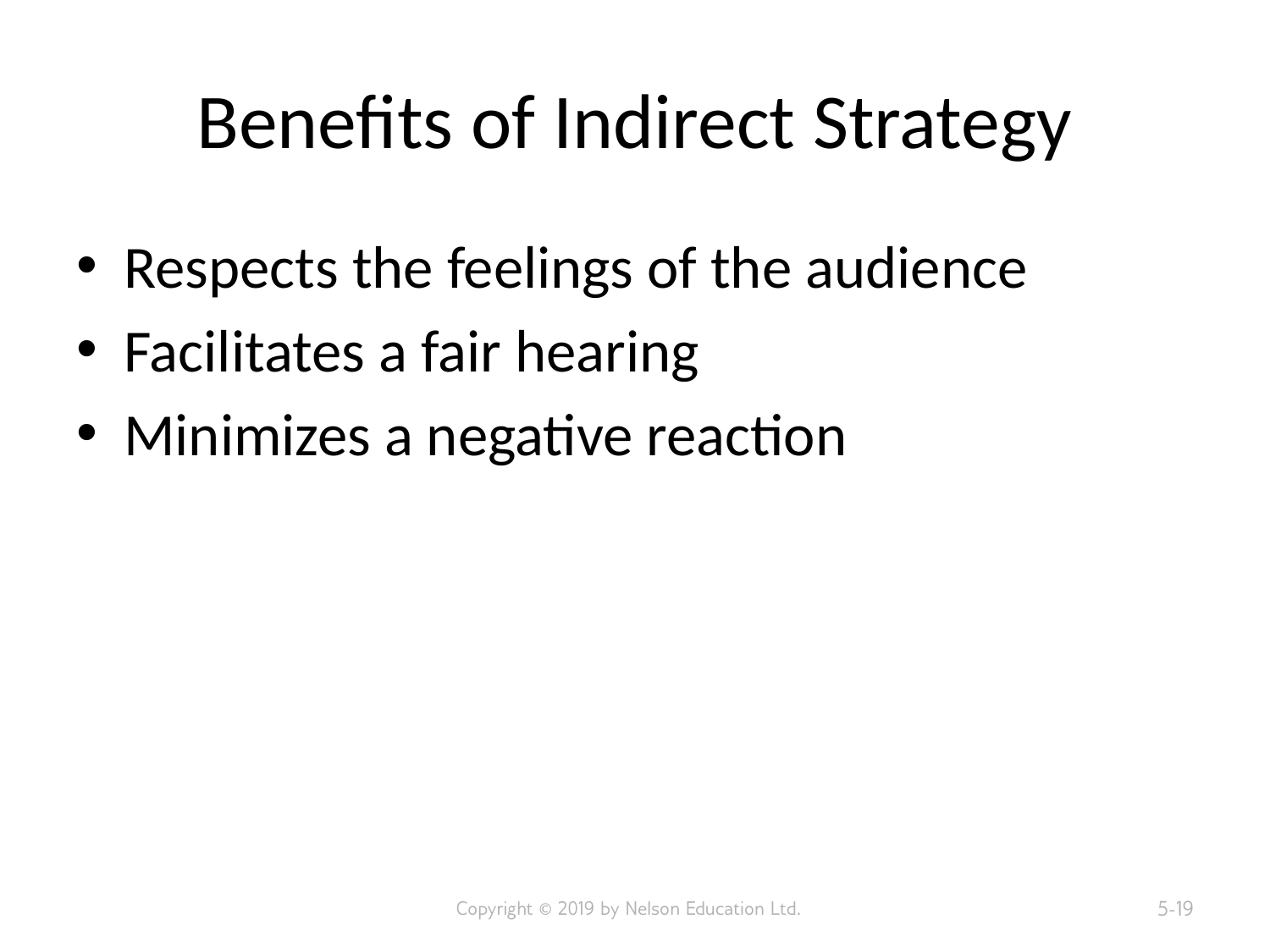

# Benefits of Indirect Strategy
Respects the feelings of the audience
Facilitates a fair hearing
Minimizes a negative reaction
Copyright © 2019 by Nelson Education Ltd.
5-19